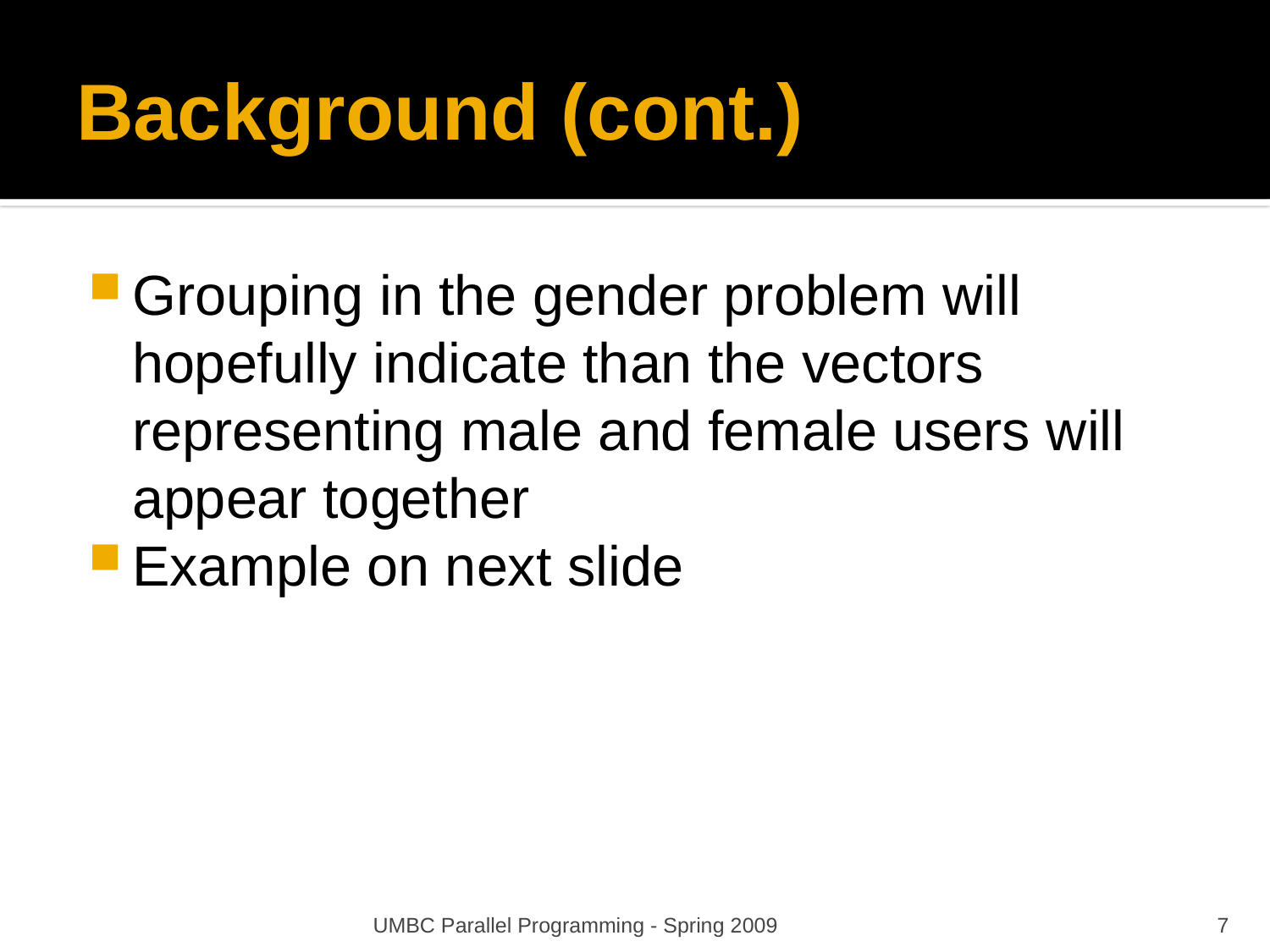

# Background (cont.)
Grouping in the gender problem will hopefully indicate than the vectors representing male and female users will appear together
Example on next slide
UMBC Parallel Programming - Spring 2009
7